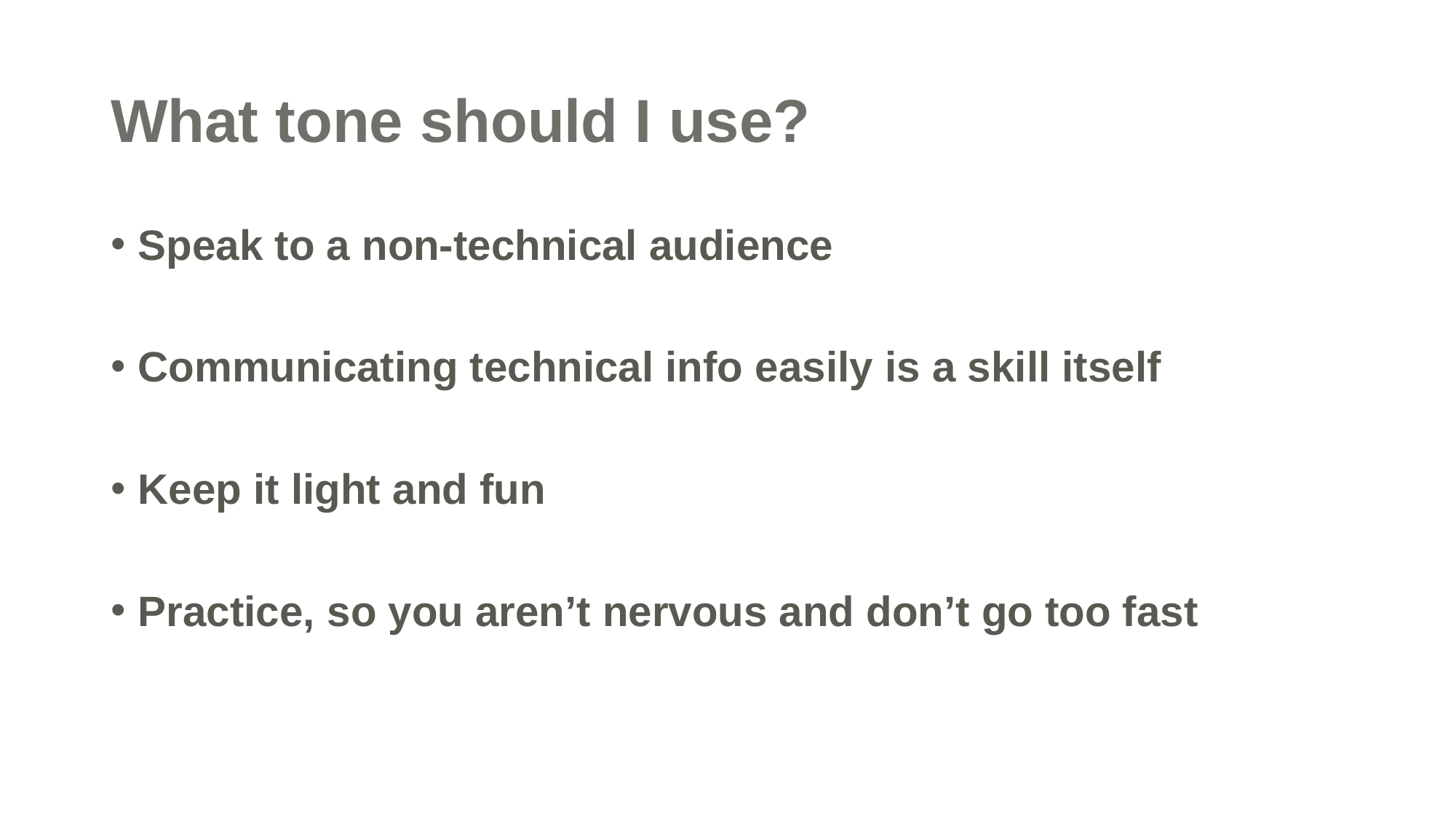

# What tone should I use?
Speak to a non-technical audience

Communicating technical info easily is a skill itself

Keep it light and fun

Practice, so you aren’t nervous and don’t go too fast